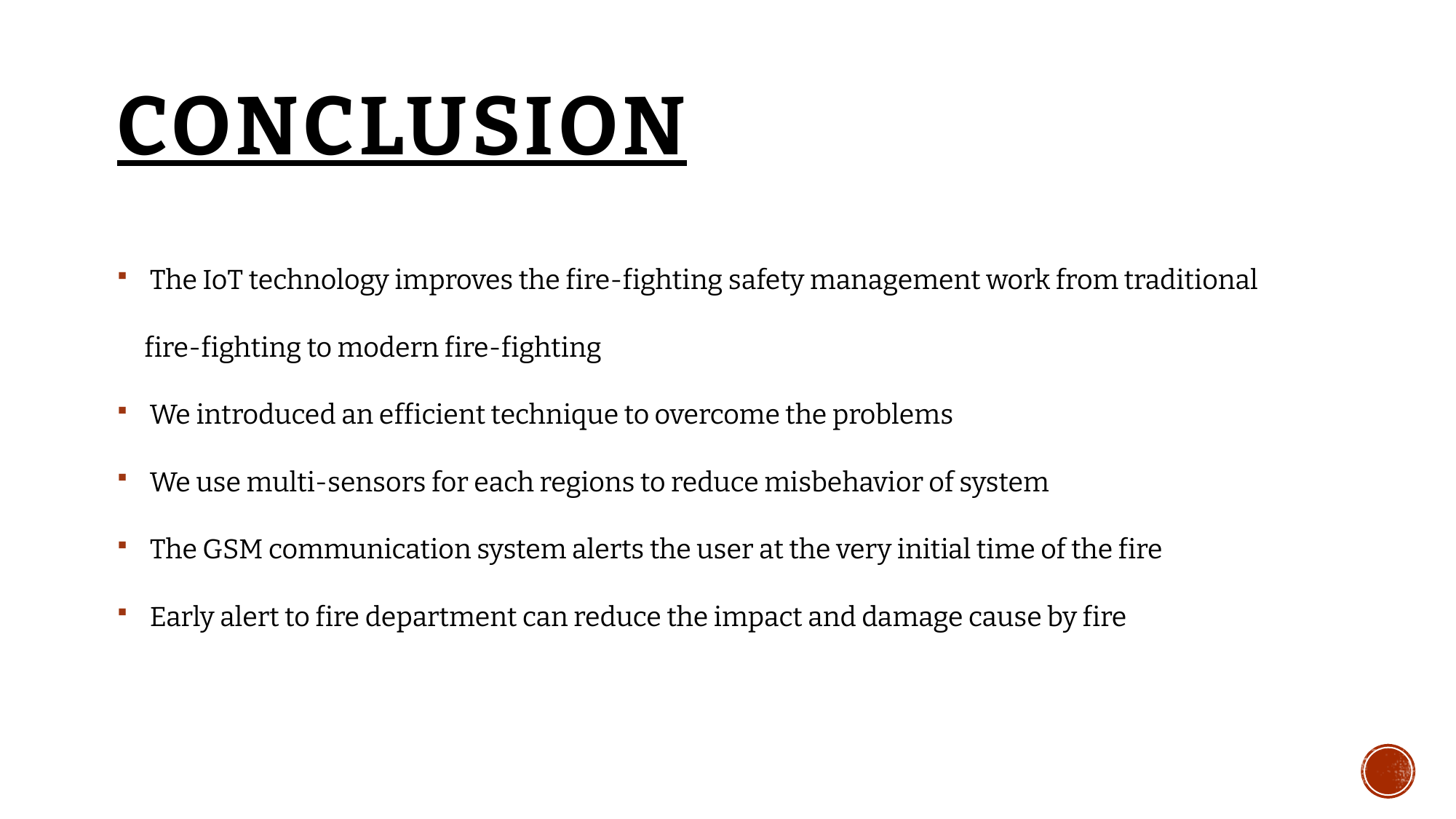

# conclusion
  The IoT technology improves the fire-fighting safety management work from traditional
     fire-fighting to modern fire-fighting
  We introduced an efficient technique to overcome the problems
  We use multi-sensors for each regions to reduce misbehavior of system
  The GSM communication system alerts the user at the very initial time of the fire
  Early alert to fire department can reduce the impact and damage cause by fire